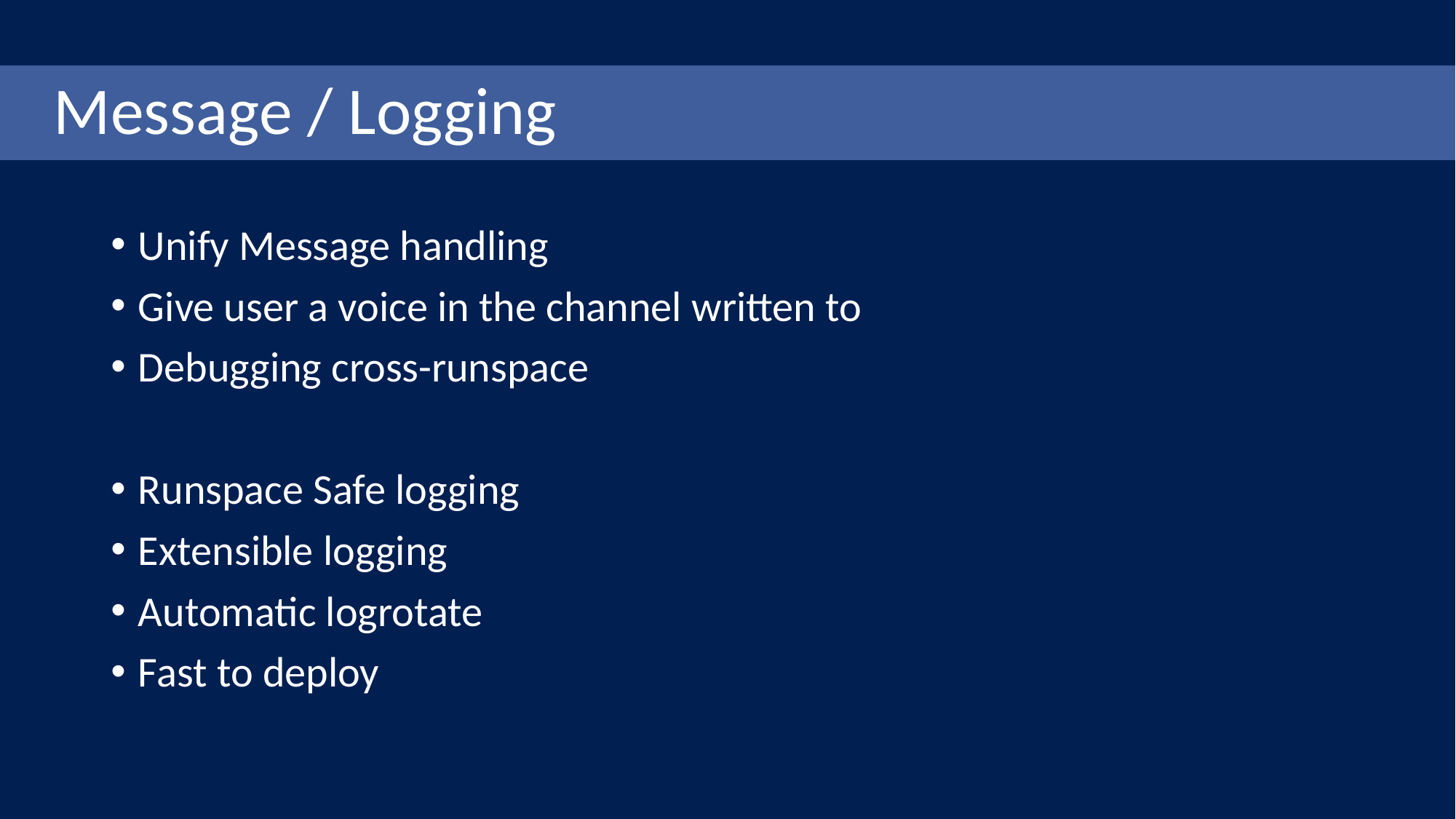

Message / Logging
Unify Message handling
Give user a voice in the channel written to
Debugging cross-runspace

Runspace Safe logging
Extensible logging
Automatic logrotate
Fast to deploy